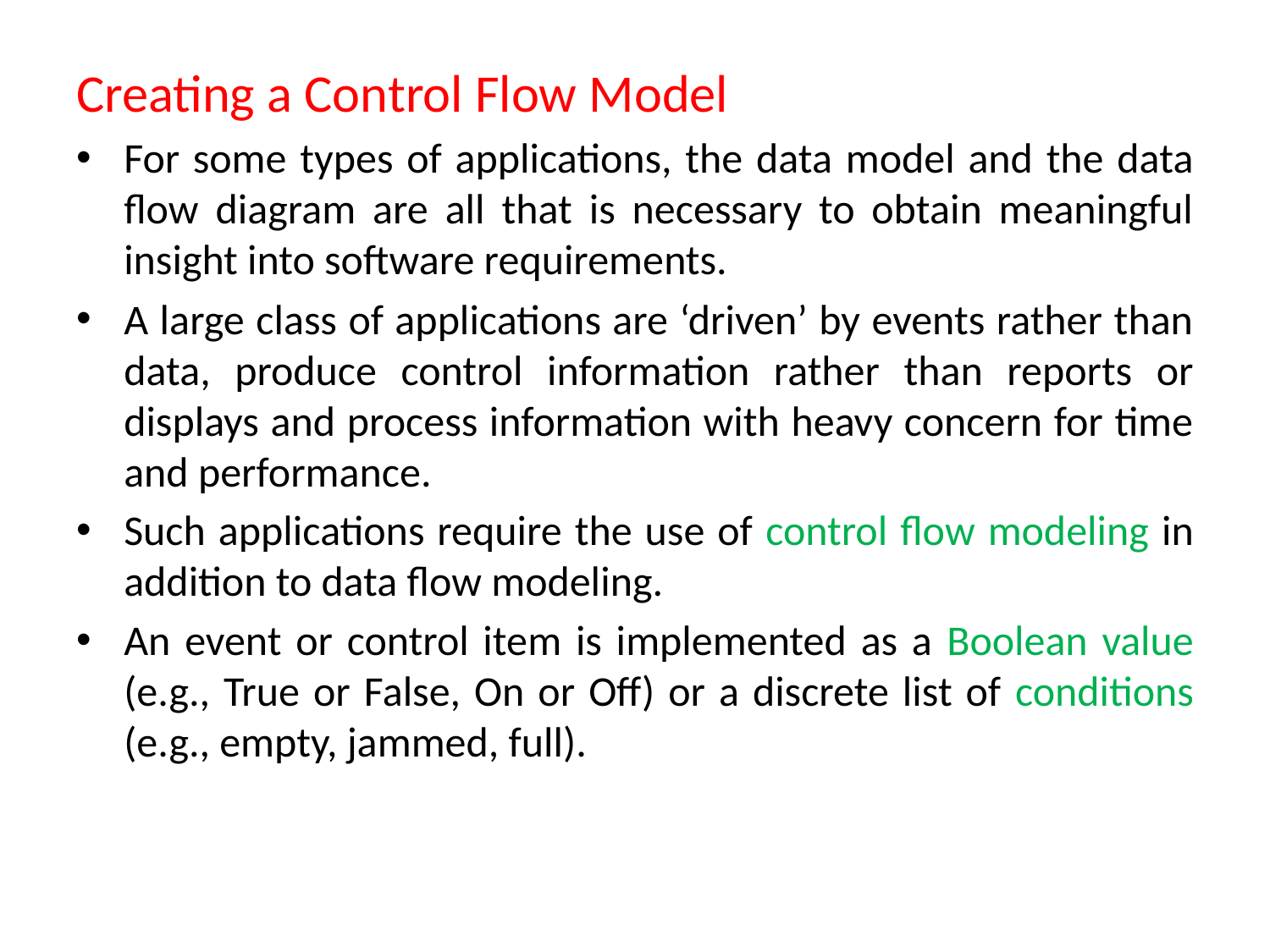

Creating a Control Flow Model
For some types of applications, the data model and the data flow diagram are all that is necessary to obtain meaningful insight into software requirements.
A large class of applications are ‘driven’ by events rather than data, produce control information rather than reports or displays and process information with heavy concern for time and performance.
Such applications require the use of control flow modeling in addition to data flow modeling.
An event or control item is implemented as a Boolean value (e.g., True or False, On or Off) or a discrete list of conditions (e.g., empty, jammed, full).